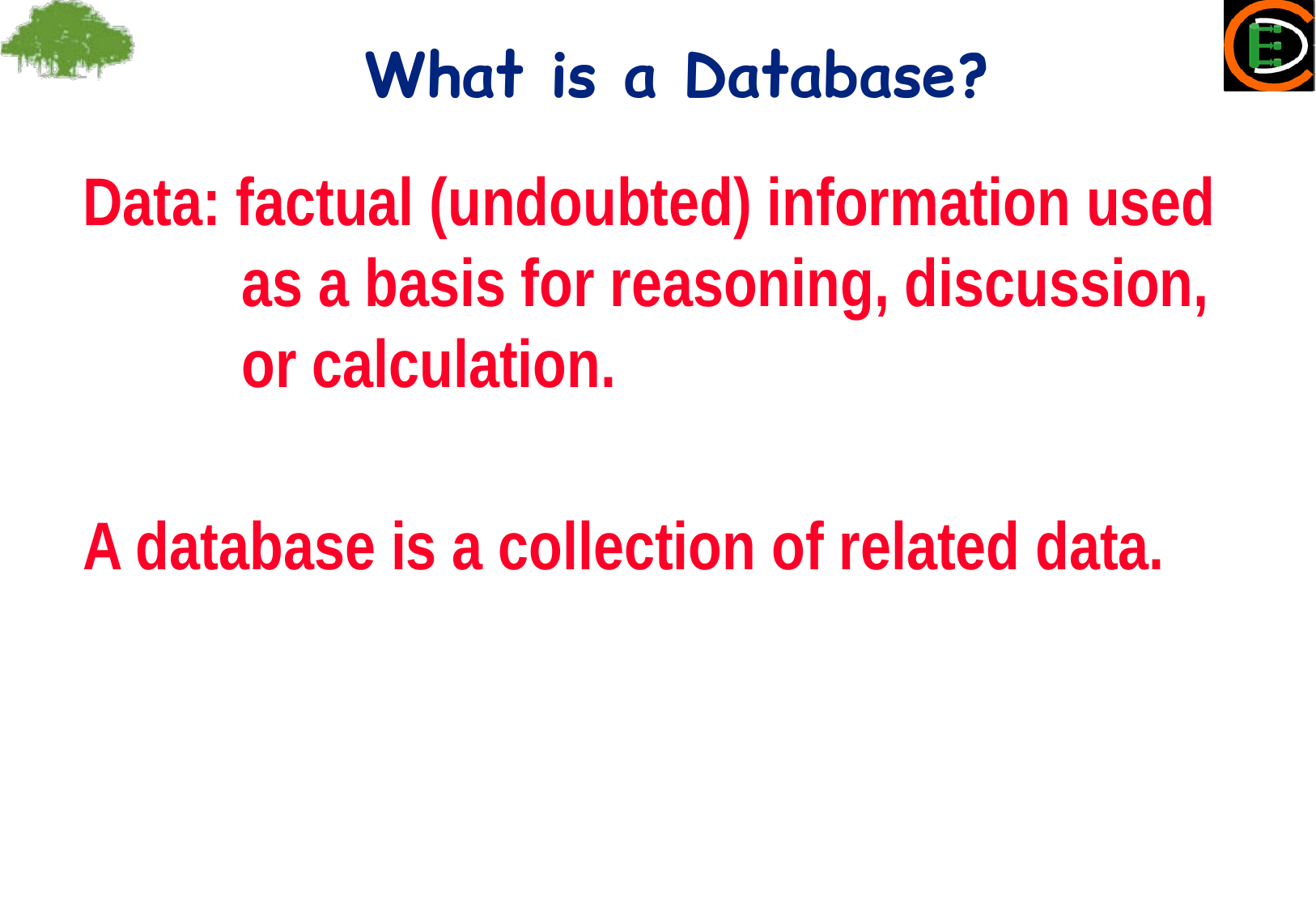

# What is a Database?
Data: factual (undoubted) information used as a basis for reasoning, discussion, or calculation.

A database is a collection of related data.